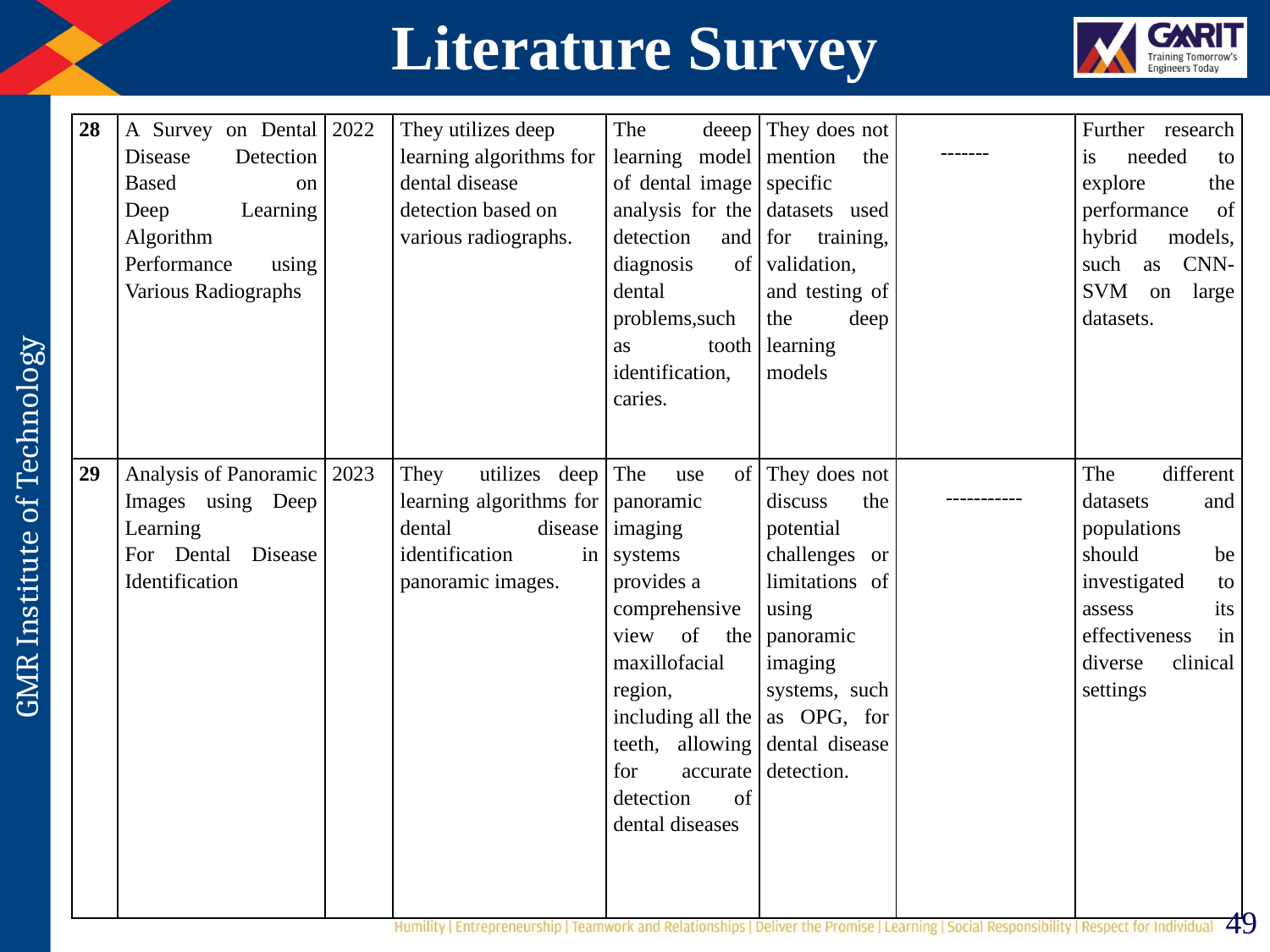

# Literature Survey
| 28 | A Survey on Dental Disease Detection Based on Deep Learning Algorithm Performance using Various Radiographs | 2022 | They utilizes deep learning algorithms for dental disease detection based on various radiographs. | The deeep learning model of dental image analysis for the detection and diagnosis of dental problems,such as tooth identification, caries. | They does not mention the specific datasets used for training, validation, and testing of the deep learning models | ------- | Further research is needed to explore the performance of hybrid models, such as CNN-SVM on large datasets. |
| --- | --- | --- | --- | --- | --- | --- | --- |
| 29 | Analysis of Panoramic Images using Deep Learning For Dental Disease Identification | 2023 | They utilizes deep learning algorithms for dental disease identification in panoramic images. | The use of panoramic imaging systems provides a comprehensive view of the maxillofacial region, including all the teeth, allowing for accurate detection of dental diseases | They does not discuss the potential challenges or limitations of using panoramic imaging systems, such as OPG, for dental disease detection. | ----------- | The different datasets and populations should be investigated to assess its effectiveness in diverse clinical settings |
49